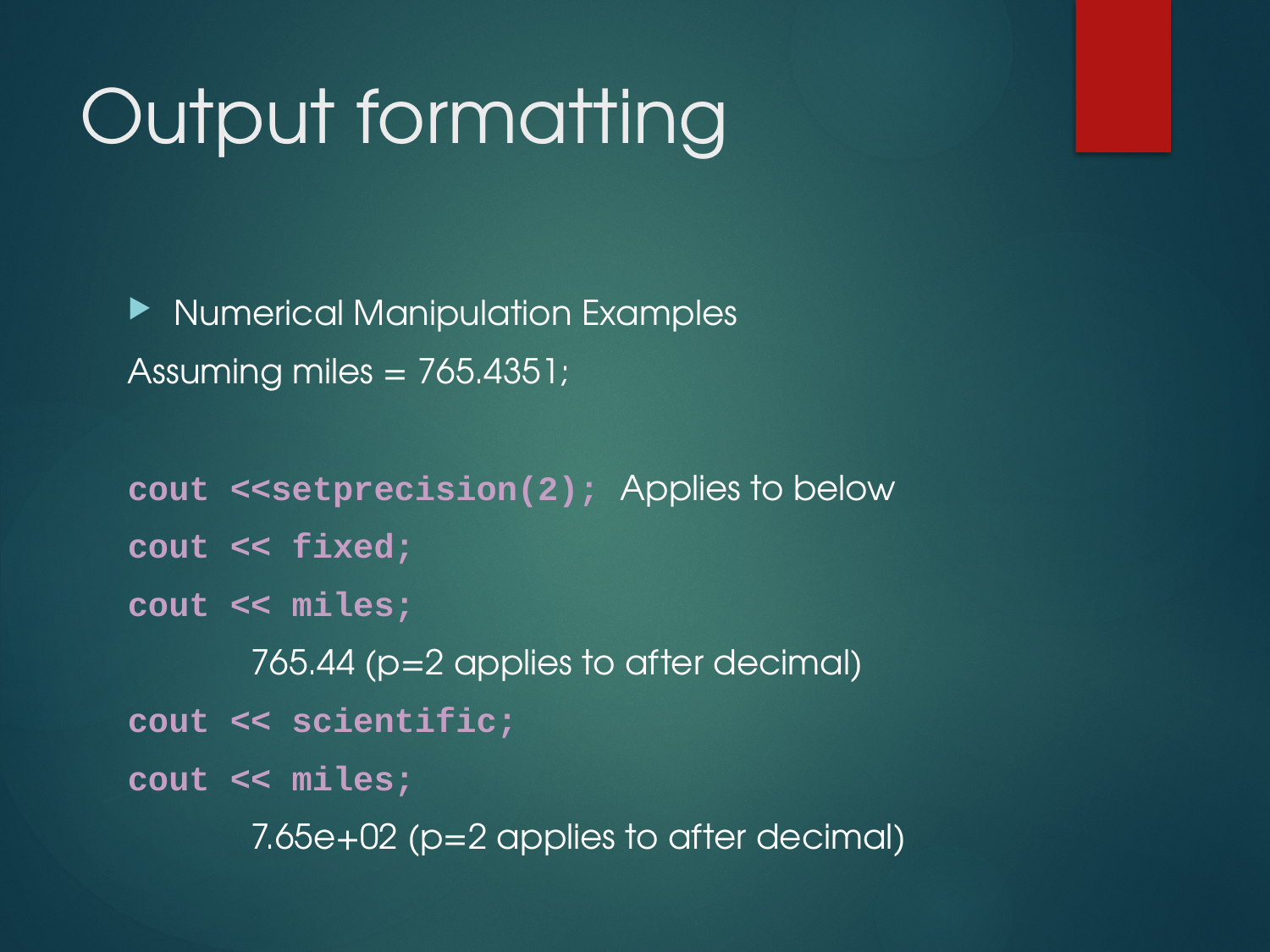

# Output formatting
Numerical Manipulation Examples
Assuming miles = 765.4351;

cout <<setprecision(2); Applies to below
cout << fixed;
cout << miles;
	765.44 (p=2 applies to after decimal)
cout << scientific;
cout << miles;
	7.65e+02 (p=2 applies to after decimal)